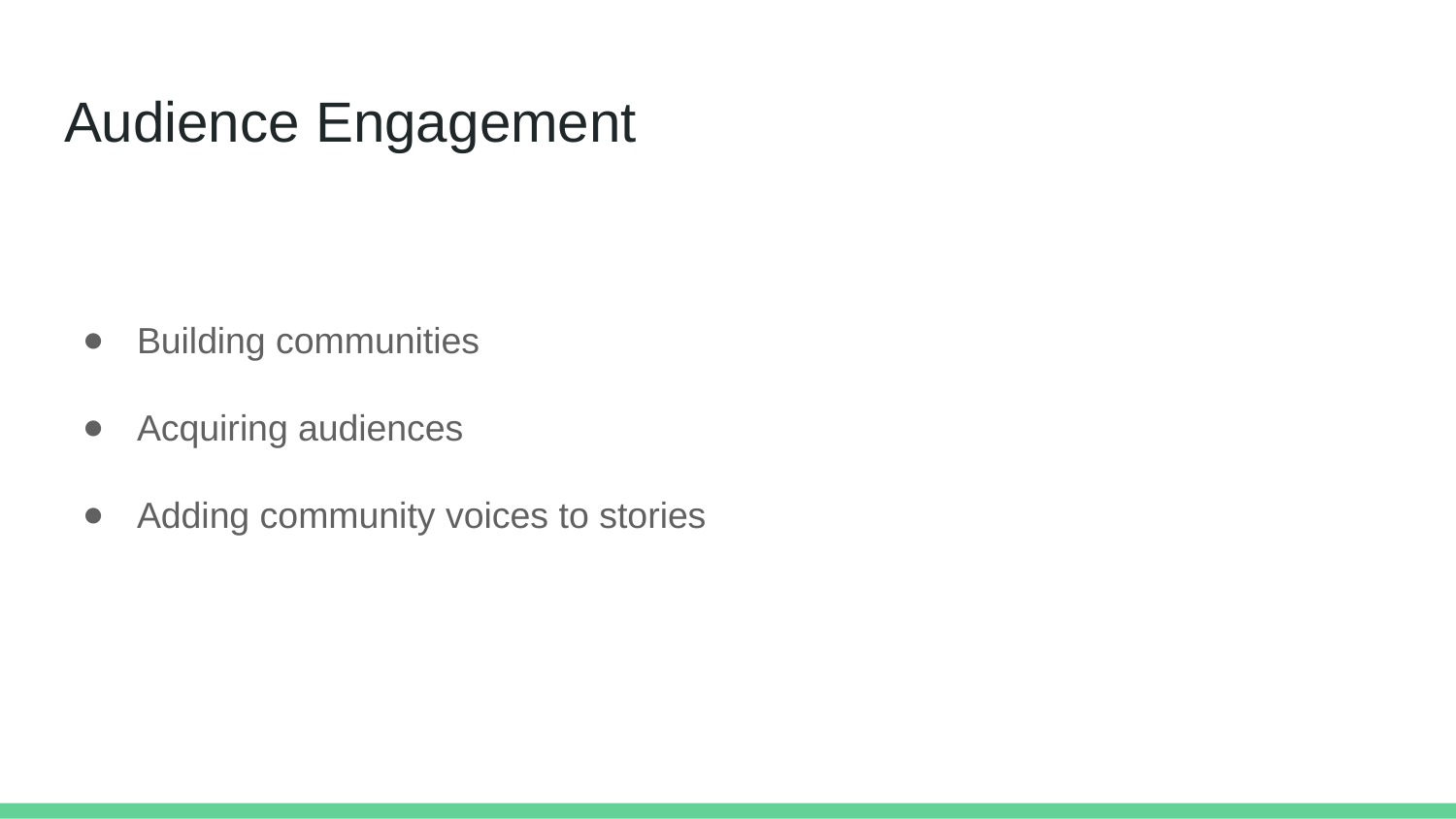

# Audience Engagement

Building communities
Acquiring audiences
Adding community voices to stories